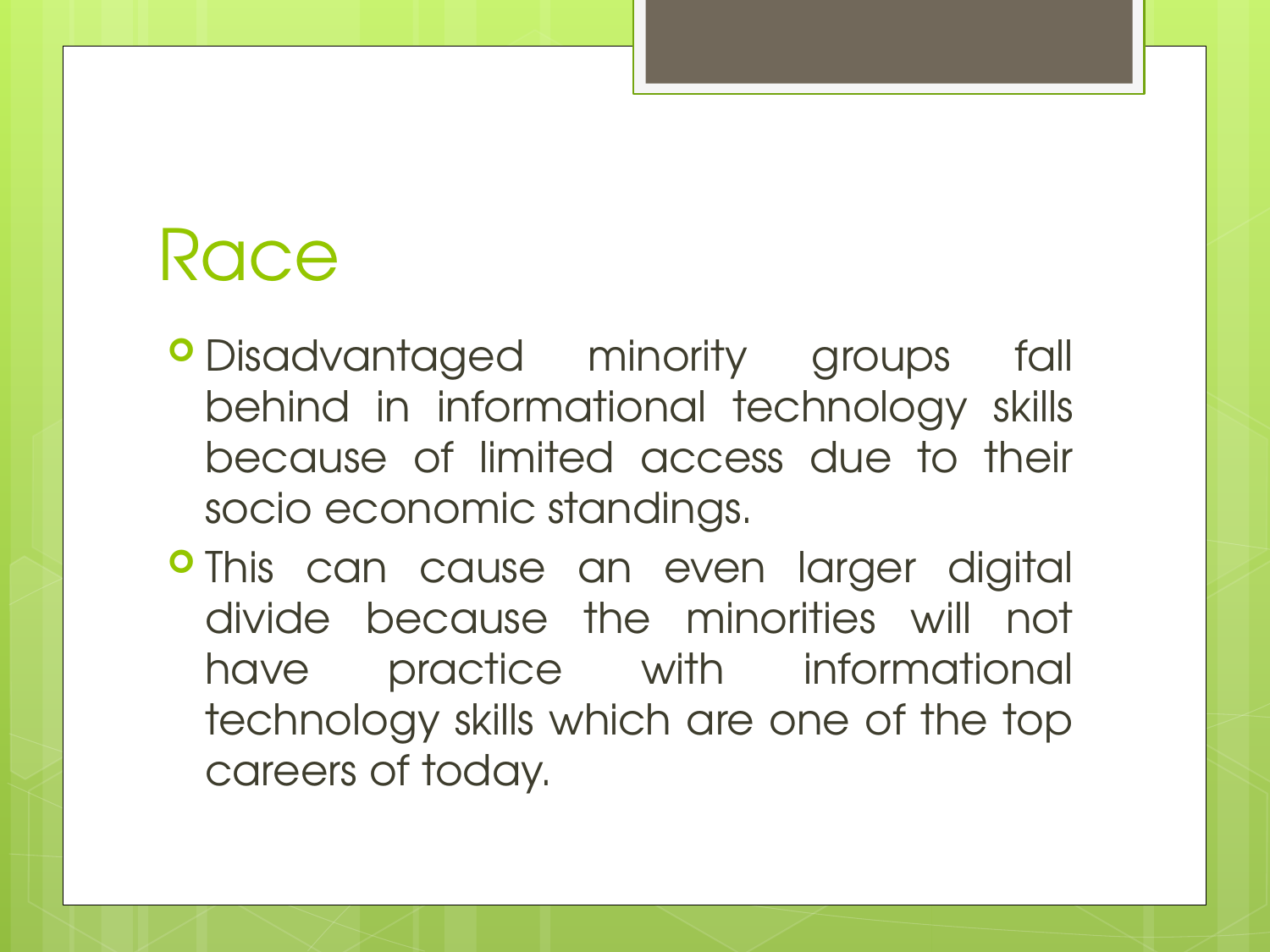

# Race
Disadvantaged minority groups fall behind in informational technology skills because of limited access due to their socio economic standings.
This can cause an even larger digital divide because the minorities will not have practice with informational technology skills which are one of the top careers of today.